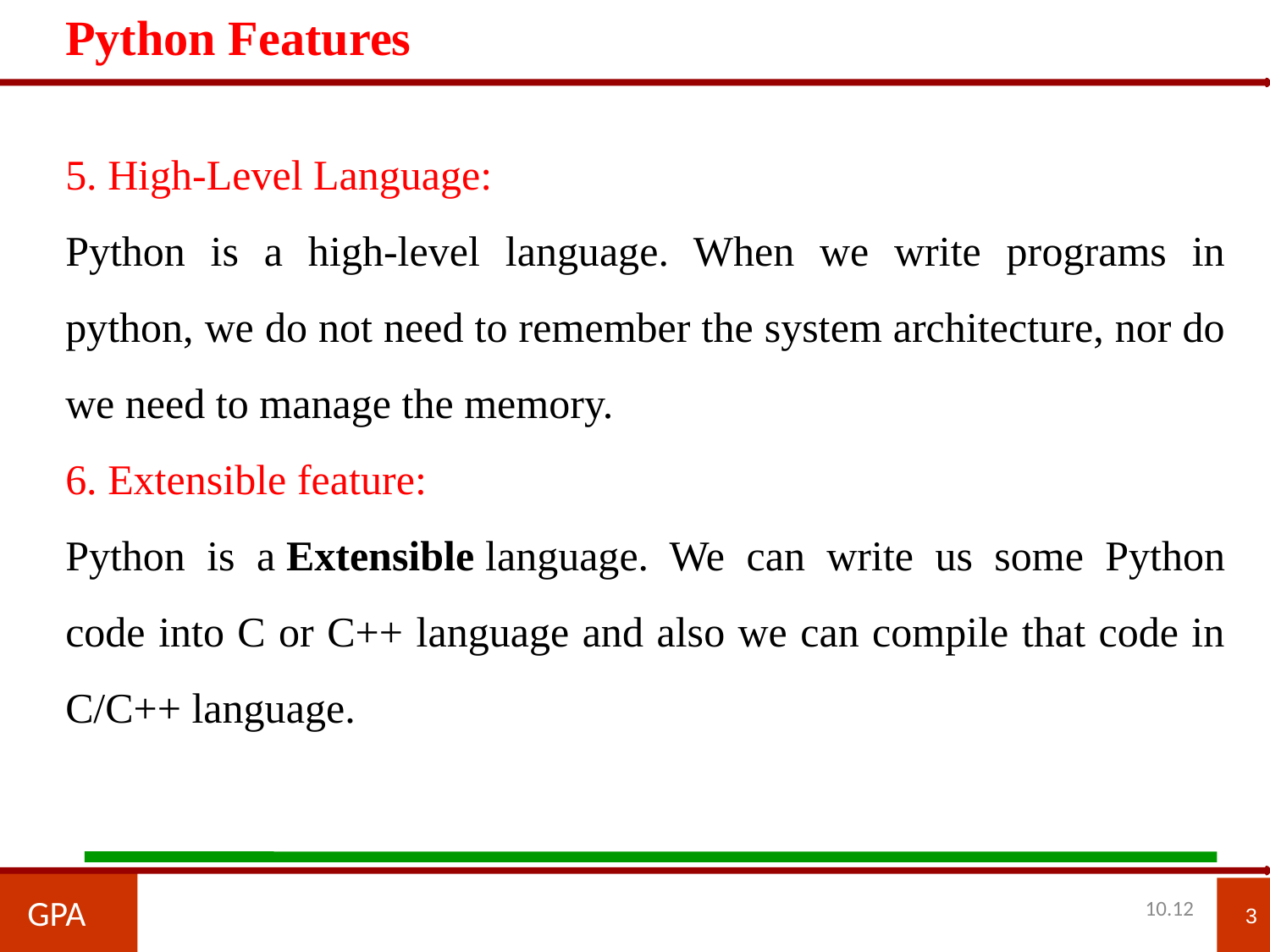

Python Features

5. High-Level Language:
Python is a high-level language. When we write programs in python, we do not need to remember the system architecture, nor do we need to manage the memory.
6. Extensible feature:
Python is a Extensible language. We can write us some Python code into C or C++ language and also we can compile that code in C/C++ language.

GPA
3
10.12